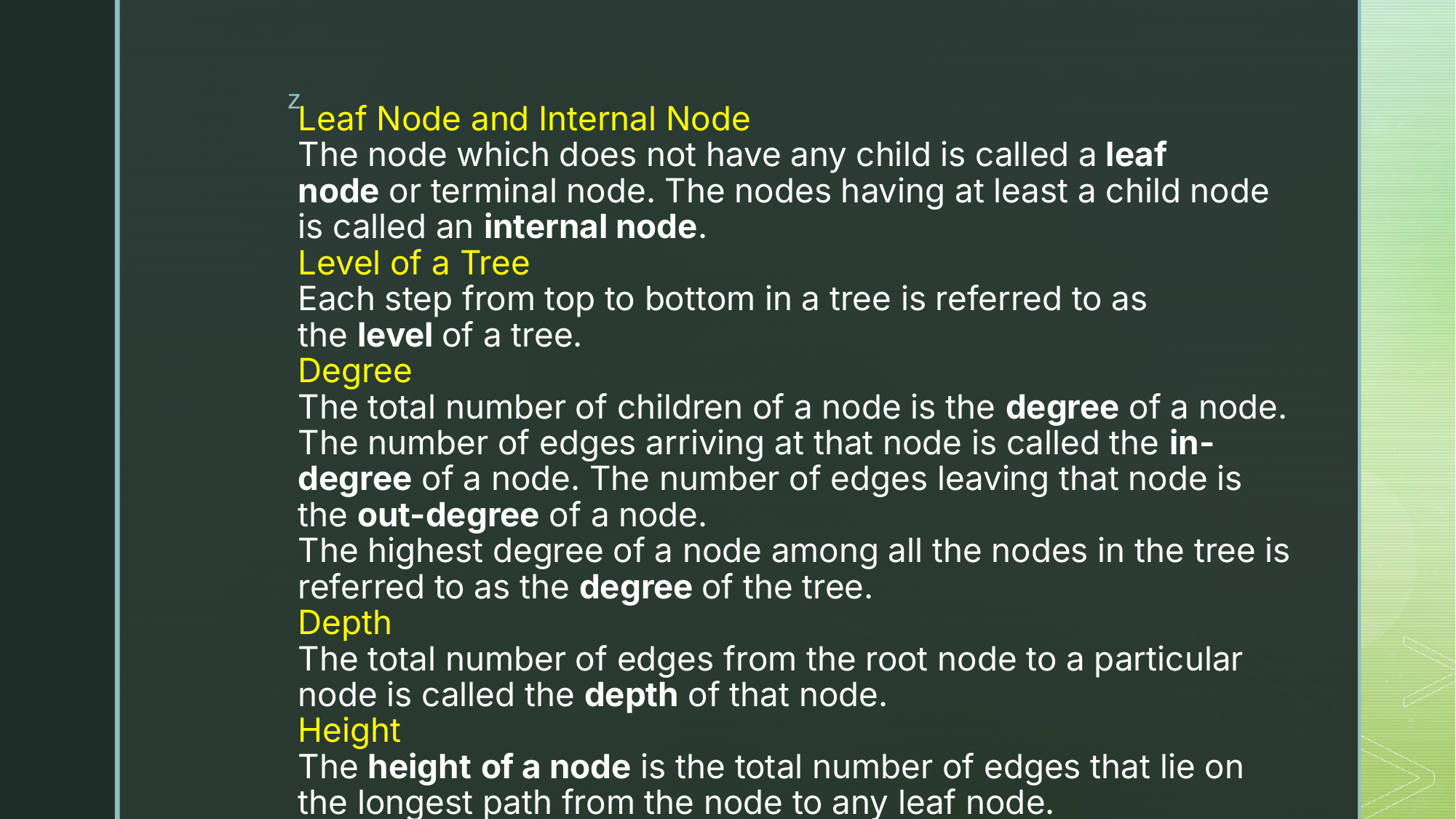

# Leaf Node and Internal Node The node which does not have any child is called a leaf node or terminal node. The nodes having at least a child node is called an internal node. Level of a Tree Each step from top to bottom in a tree is referred to as the level of a tree. Degree The total number of children of a node is the degree of a node. The number of edges arriving at that node is called the in-degree of a node. The number of edges leaving that node is the out-degree of a node. The highest degree of a node among all the nodes in the tree is referred to as the degree of the tree. Depth The total number of edges from the root node to a particular node is called the depth of that node. Height The height of a node is the total number of edges that lie on the longest path from the node to any leaf node. The height of a tree is the height of the root node.